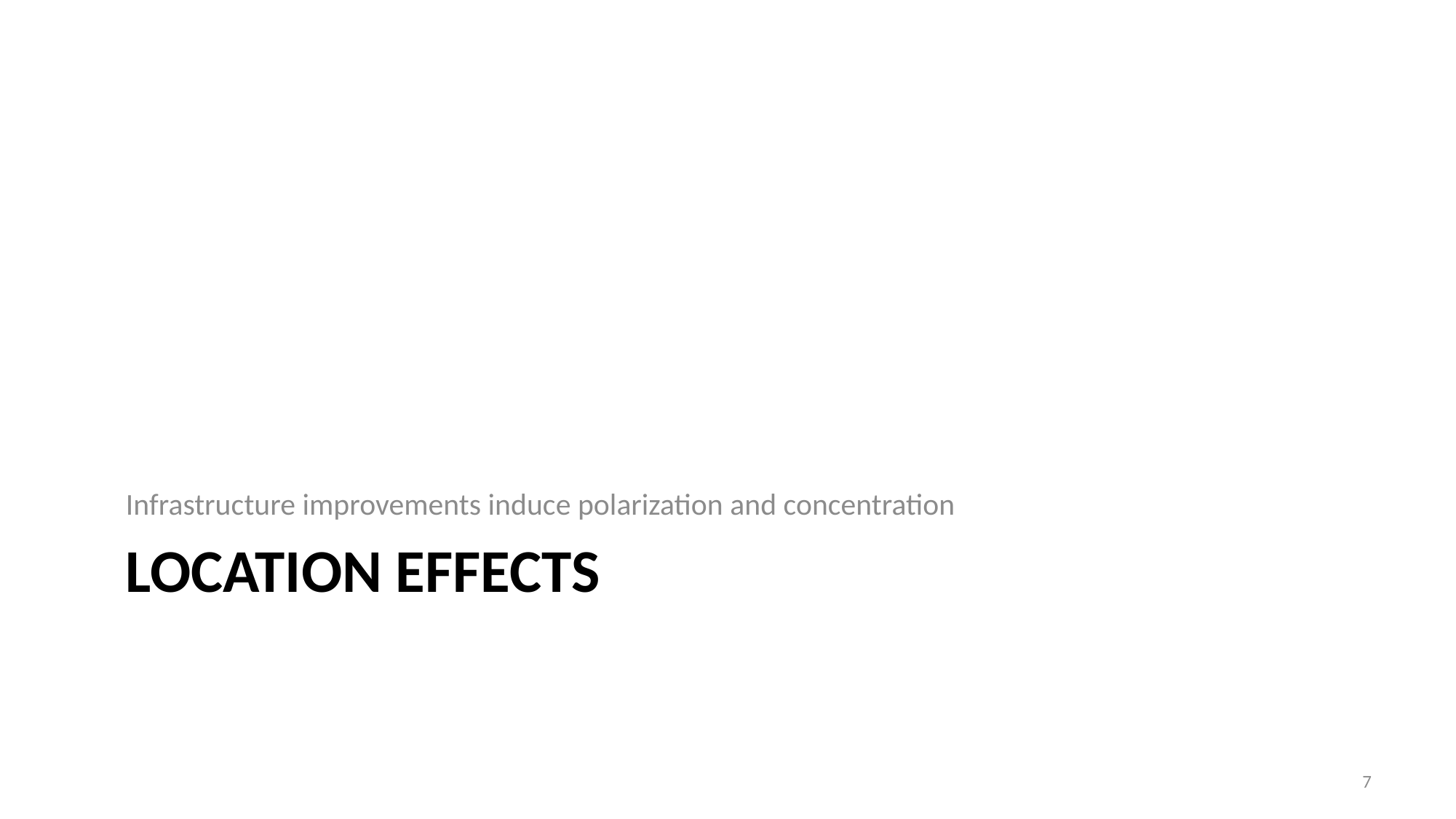

Infrastructure improvements induce polarization and concentration
# location effects
7